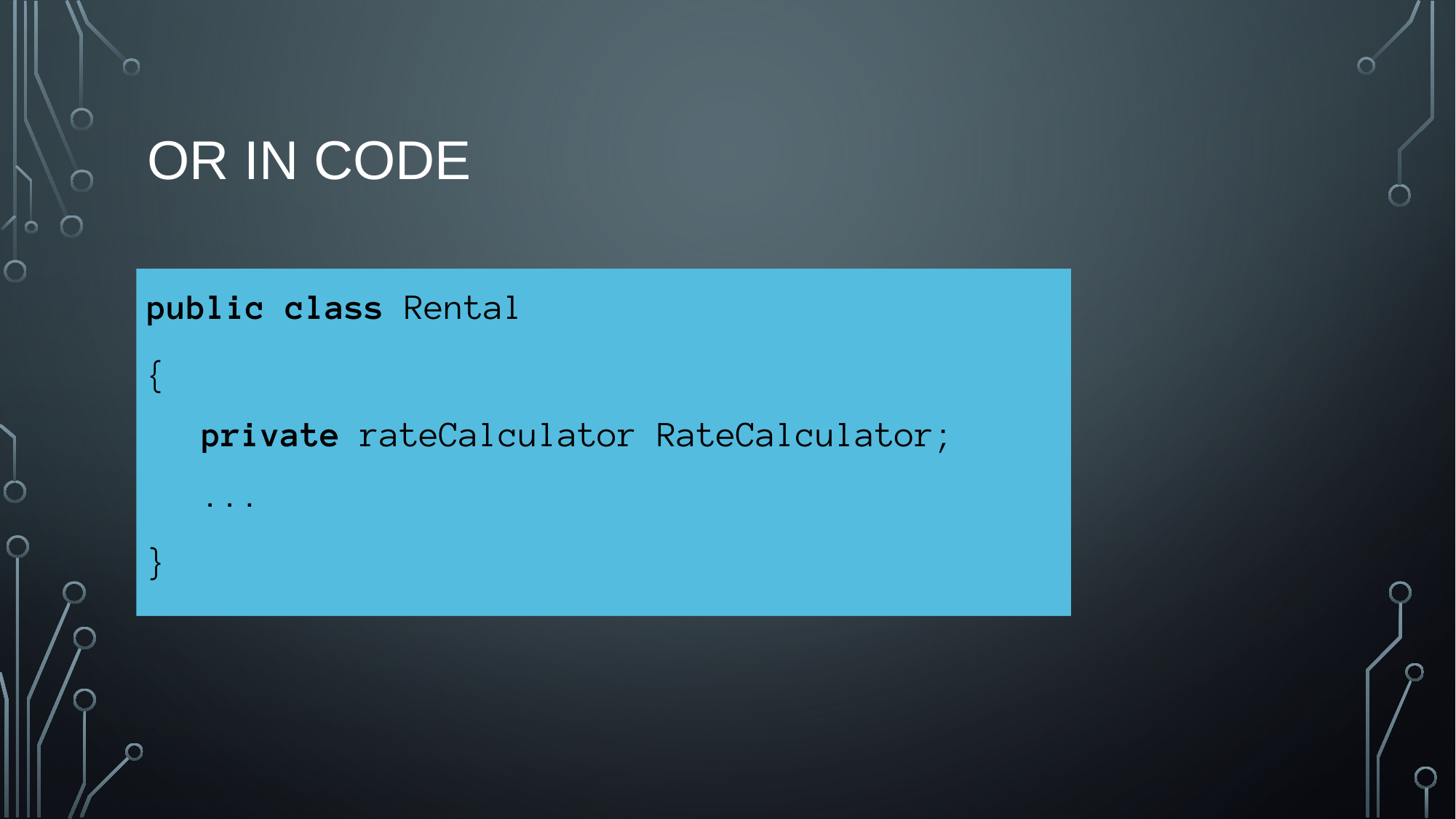

# OR in code
public class Rental
{
private rateCalculator RateCalculator;
...
}